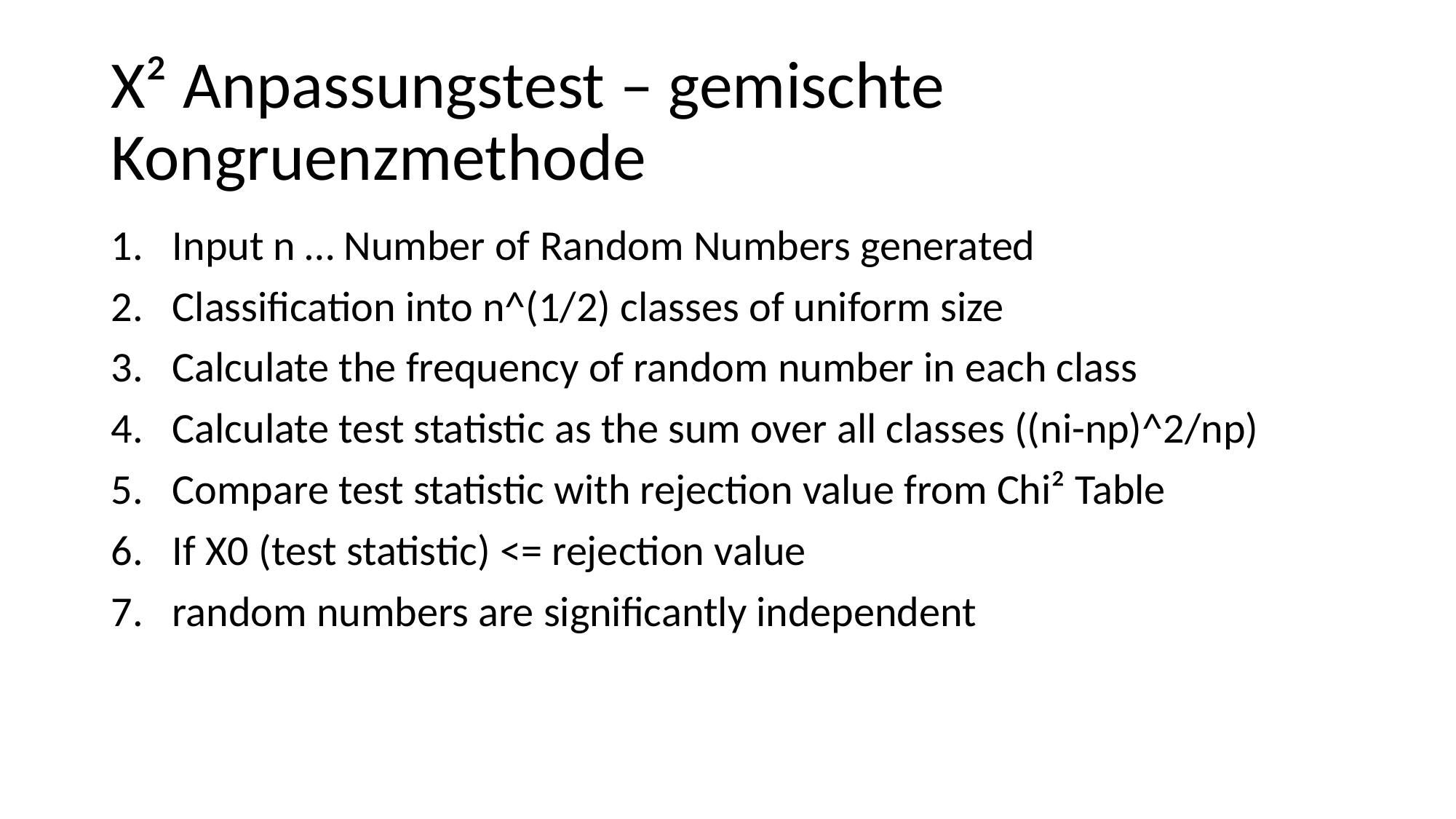

# X² Anpassungstest – gemischte Kongruenzmethode
Input n … Number of Random Numbers generated
Classification into n^(1/2) classes of uniform size
Calculate the frequency of random number in each class
Calculate test statistic as the sum over all classes ((ni-np)^2/np)
Compare test statistic with rejection value from Chi² Table
If X0 (test statistic) <= rejection value
random numbers are significantly independent